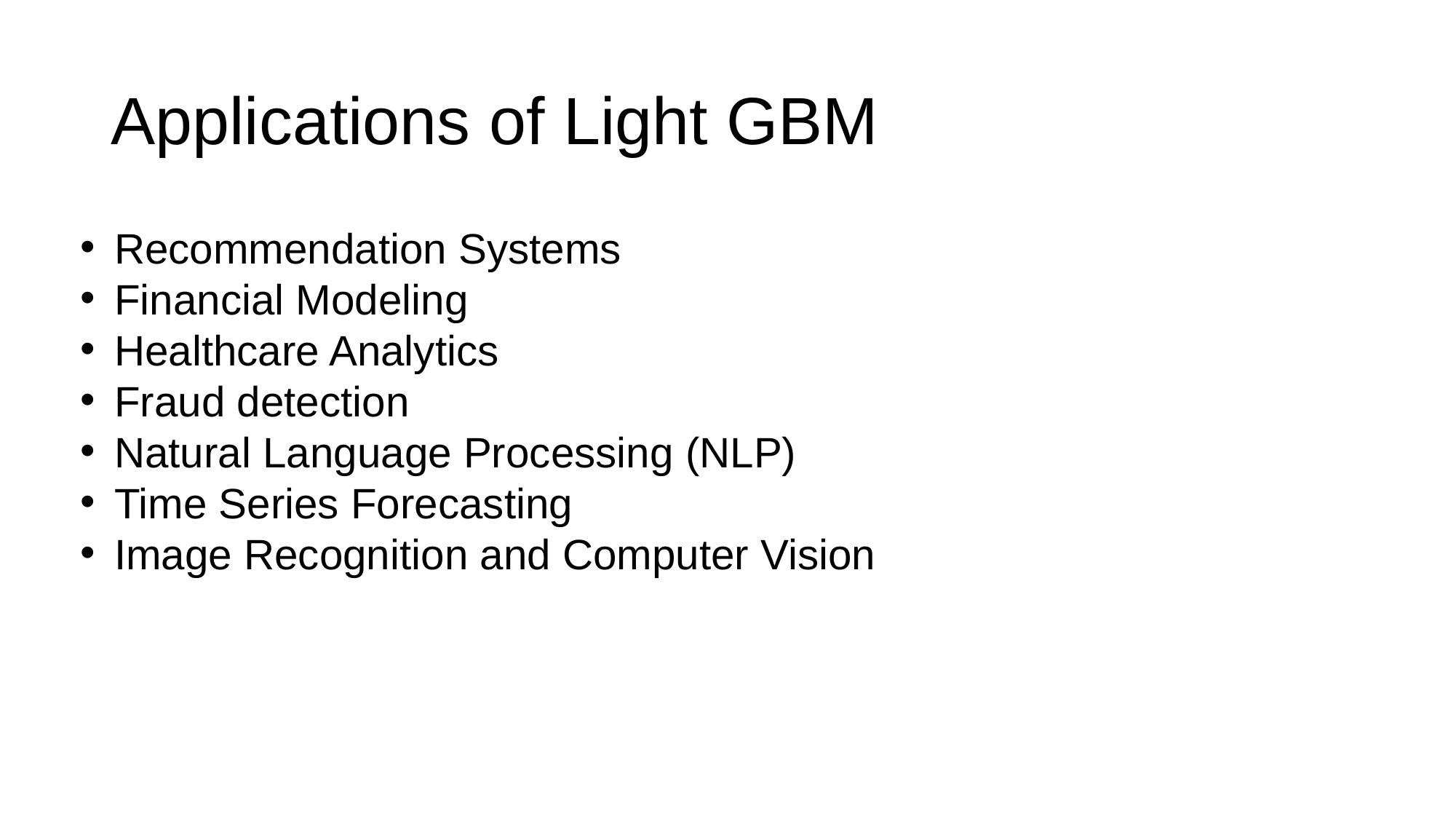

# Applications of Light GBM
Recommendation Systems
Financial Modeling
Healthcare Analytics
Fraud detection
Natural Language Processing (NLP)
Time Series Forecasting
Image Recognition and Computer Vision